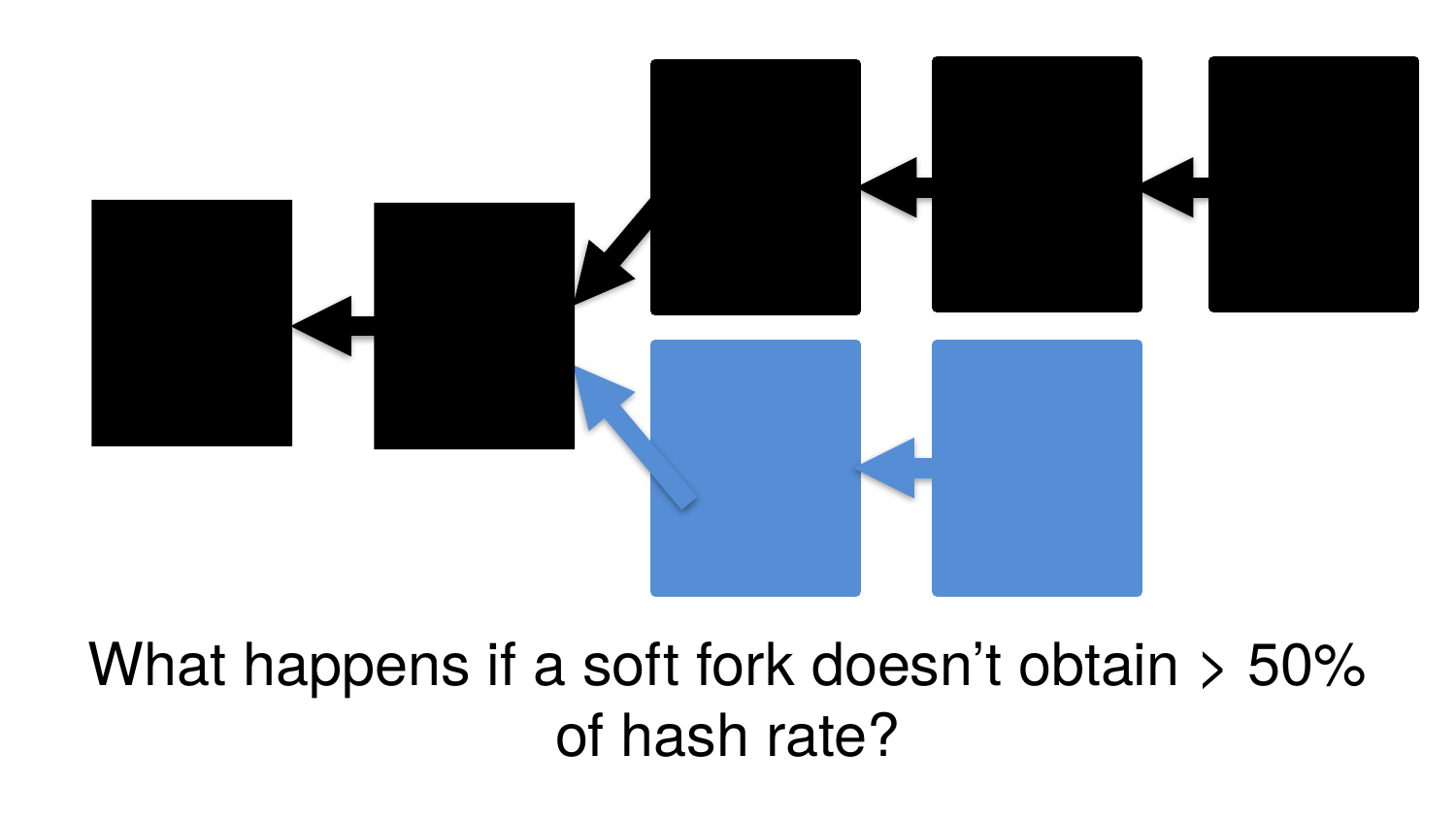

#

What happens if a soft fork doesn’t obtain > 50% of hash rate?